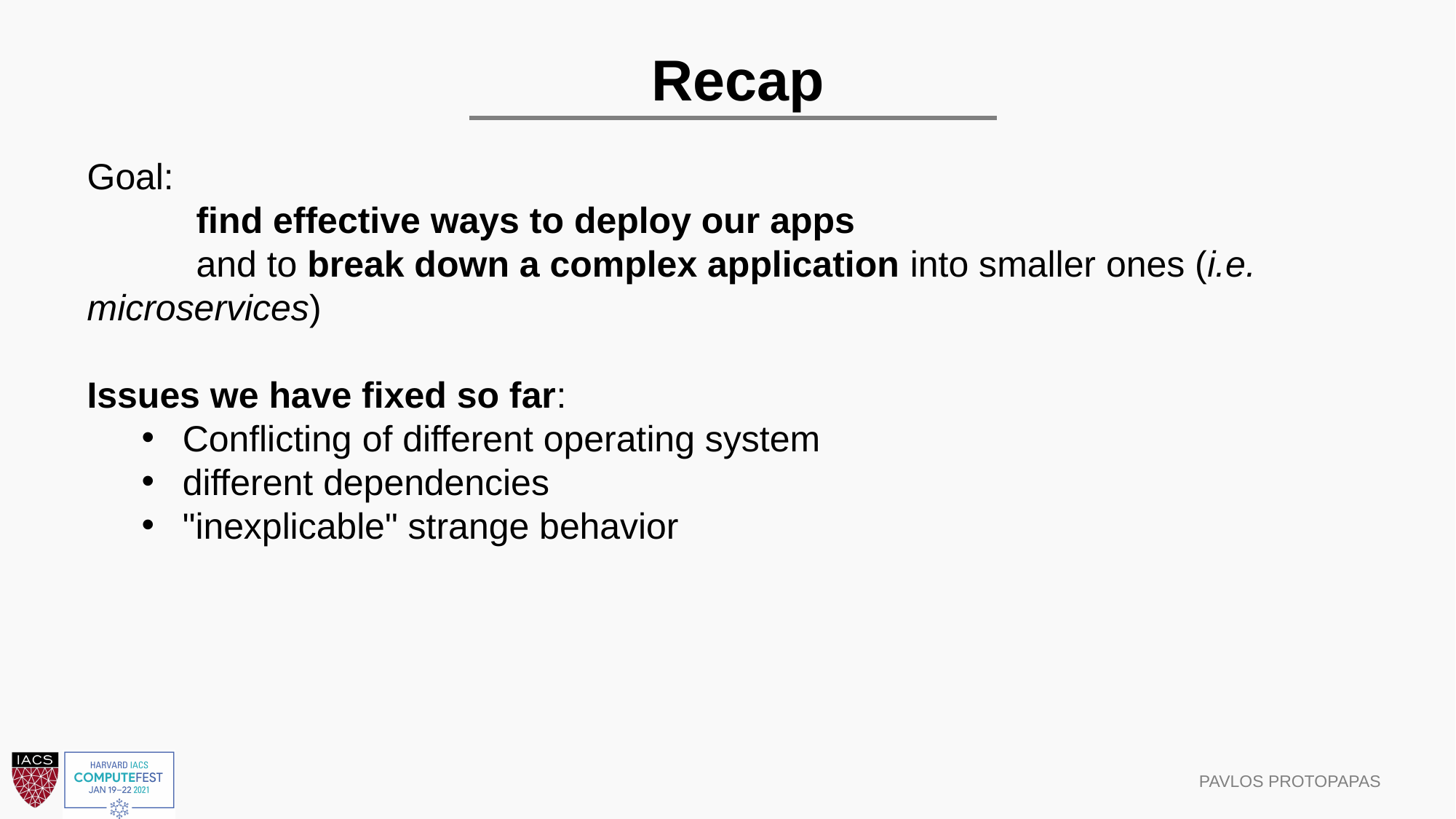

Recap
Goal:
	find effective ways to deploy our apps
	and to break down a complex application into smaller ones (i.e. microservices)

Issues we have fixed so far:
Conflicting of different operating system
different dependencies
"inexplicable" strange behavior